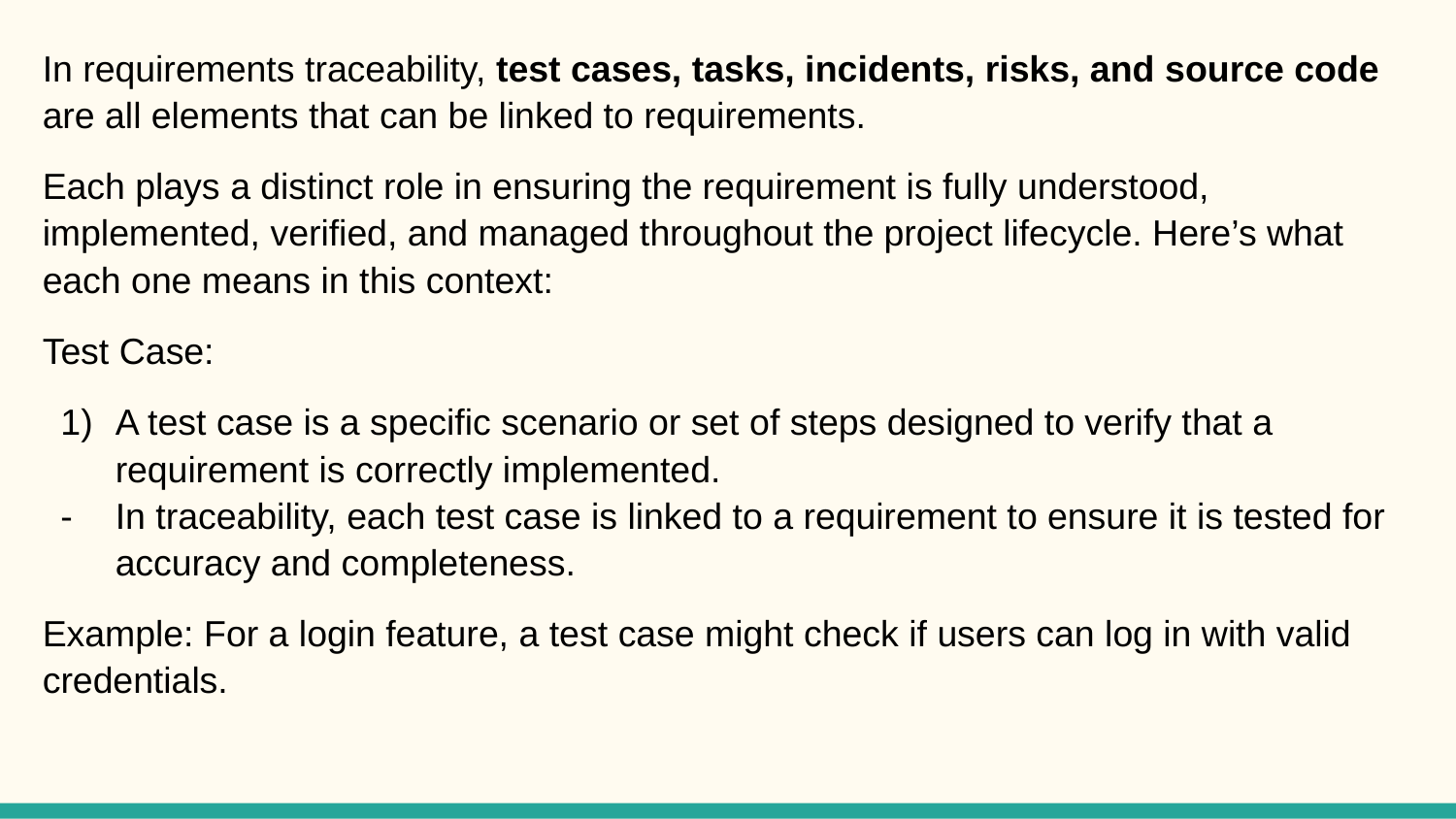

In requirements traceability, test cases, tasks, incidents, risks, and source code are all elements that can be linked to requirements.
Each plays a distinct role in ensuring the requirement is fully understood, implemented, verified, and managed throughout the project lifecycle. Here’s what each one means in this context:
Test Case:
A test case is a specific scenario or set of steps designed to verify that a requirement is correctly implemented.
In traceability, each test case is linked to a requirement to ensure it is tested for accuracy and completeness.
Example: For a login feature, a test case might check if users can log in with valid credentials.